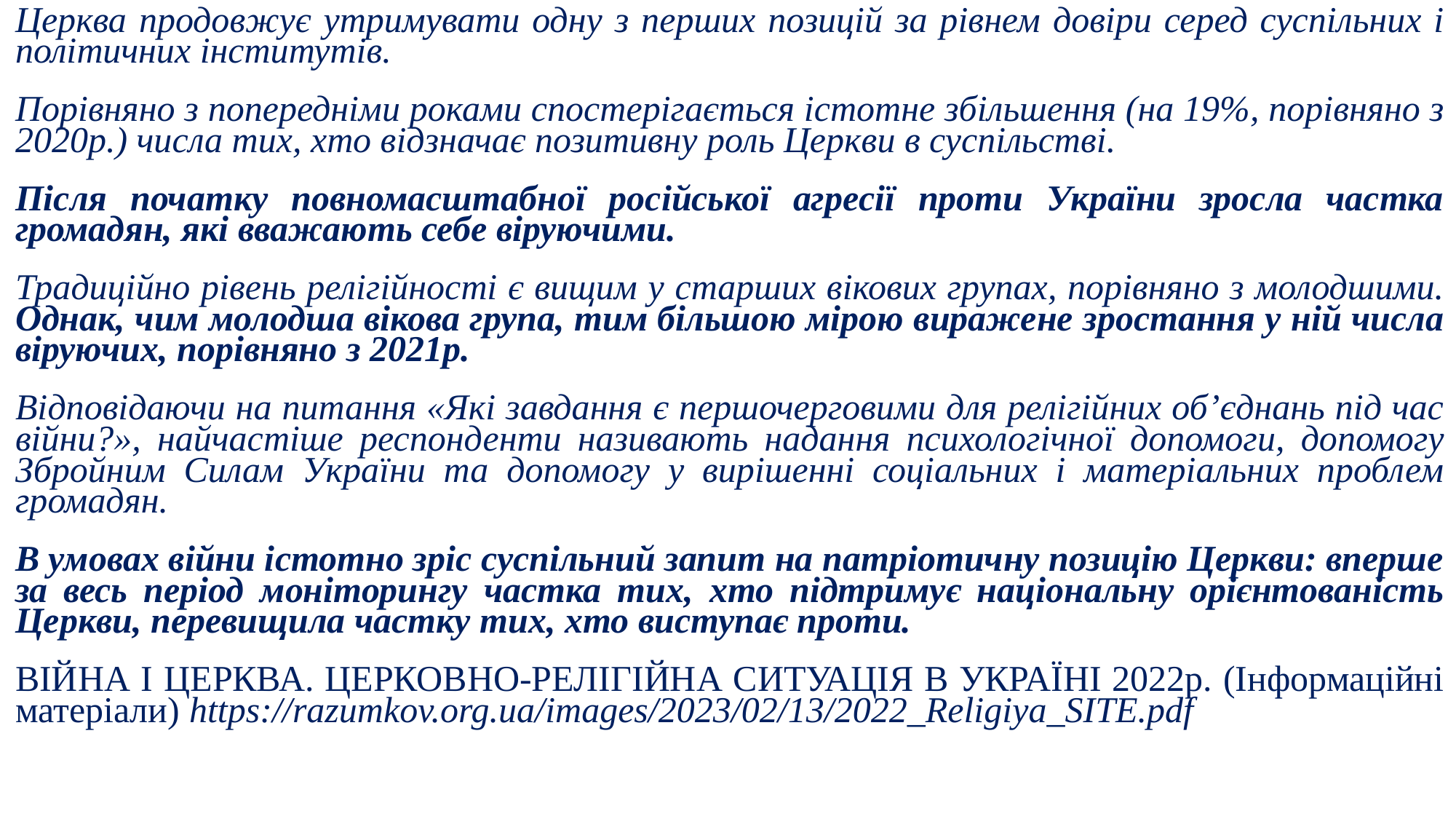

Церква продовжує утримувати одну з перших позицій за рівнем довіри серед суспільних і політичних інститутів.
Порівняно з попередніми роками спостерігається істотне збільшення (на 19%, порівняно з 2020р.) числа тих, хто відзначає позитивну роль Церкви в суспільстві.
Після початку повномасштабної російської агресії проти України зросла частка громадян, які вважають себе віруючими.
Традиційно рівень релігійності є вищим у старших вікових групах, порівняно з молодшими. Однак, чим молодша вікова група, тим більшою мірою виражене зростання у ній числа віруючих, порівняно з 2021р.
Відповідаючи на питання «Які завдання є першочерговими для релігійних об’єднань під час війни?», найчастіше респонденти називають надання психологічної допомоги, допомогу Збройним Силам України та допомогу у вирішенні соціальних і матеріальних проблем громадян.
В умовах війни істотно зріс суспільний запит на патріотичну позицію Церкви: вперше за весь період моніторингу частка тих, хто підтримує національну орієнтованість Церкви, перевищила частку тих, хто виступає проти.
ВІЙНА І ЦЕРКВА. ЦЕРКОВНО-РЕЛІГІЙНА СИТУАЦІЯ В УКРАЇНІ 2022р. (Інформаційні матеріали) https://razumkov.org.ua/images/2023/02/13/2022_Religiya_SITE.pdf